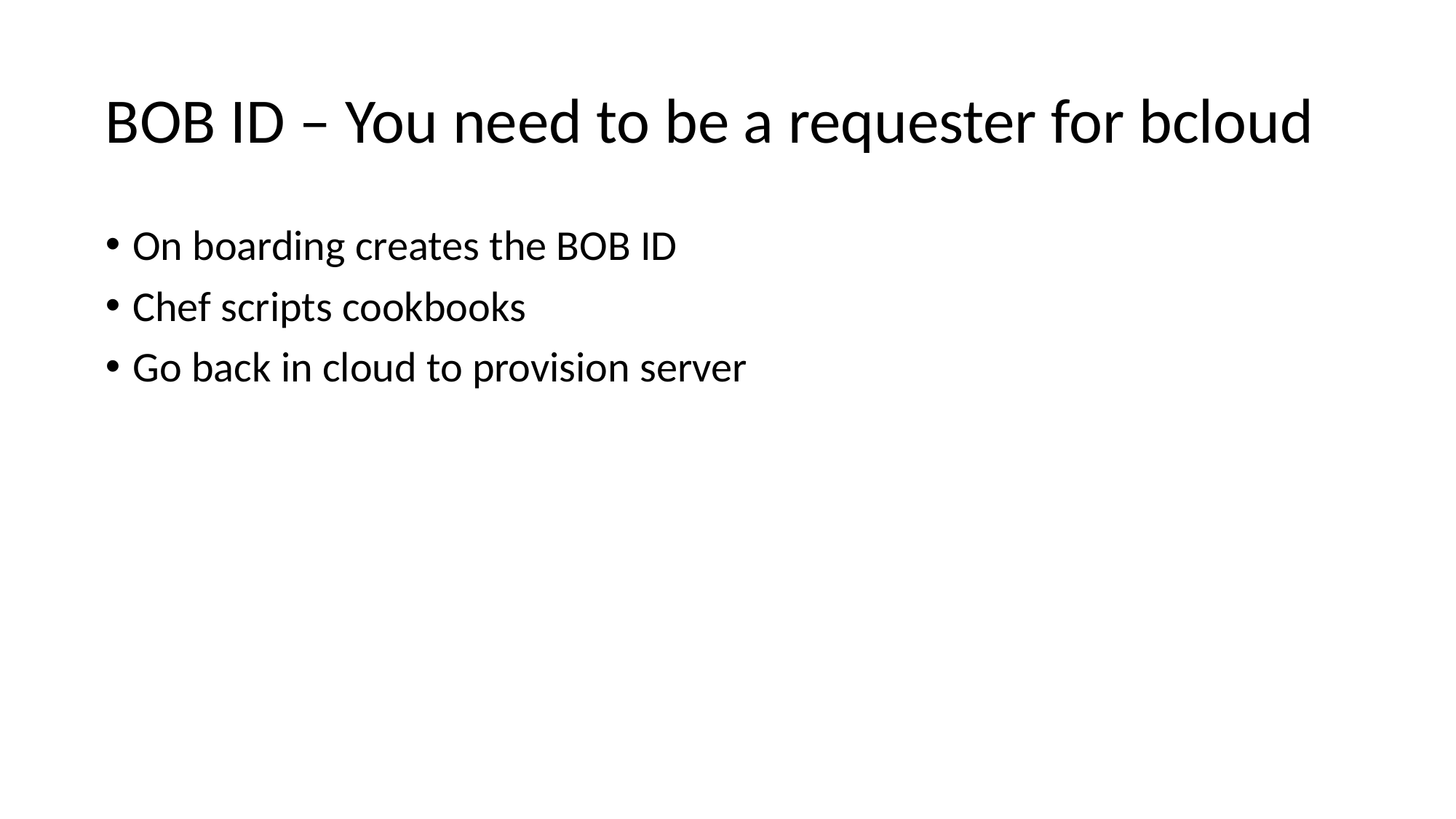

# BOB ID – You need to be a requester for bcloud
On boarding creates the BOB ID
Chef scripts cookbooks
Go back in cloud to provision server